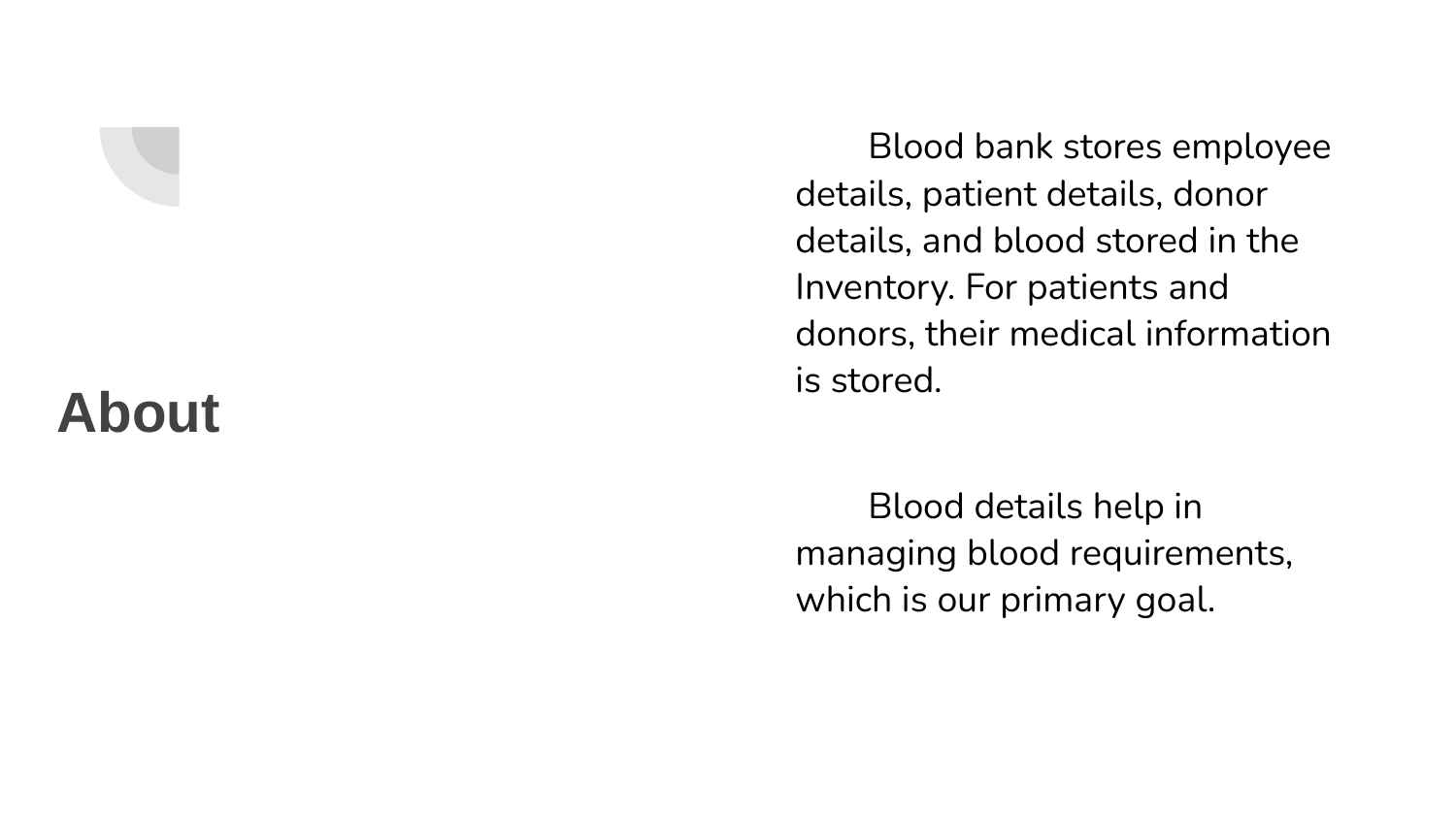

Blood bank stores employee details, patient details, donor details, and blood stored in the Inventory. For patients and donors, their medical information is stored.

Blood details help in managing blood requirements, which is our primary goal.

# About